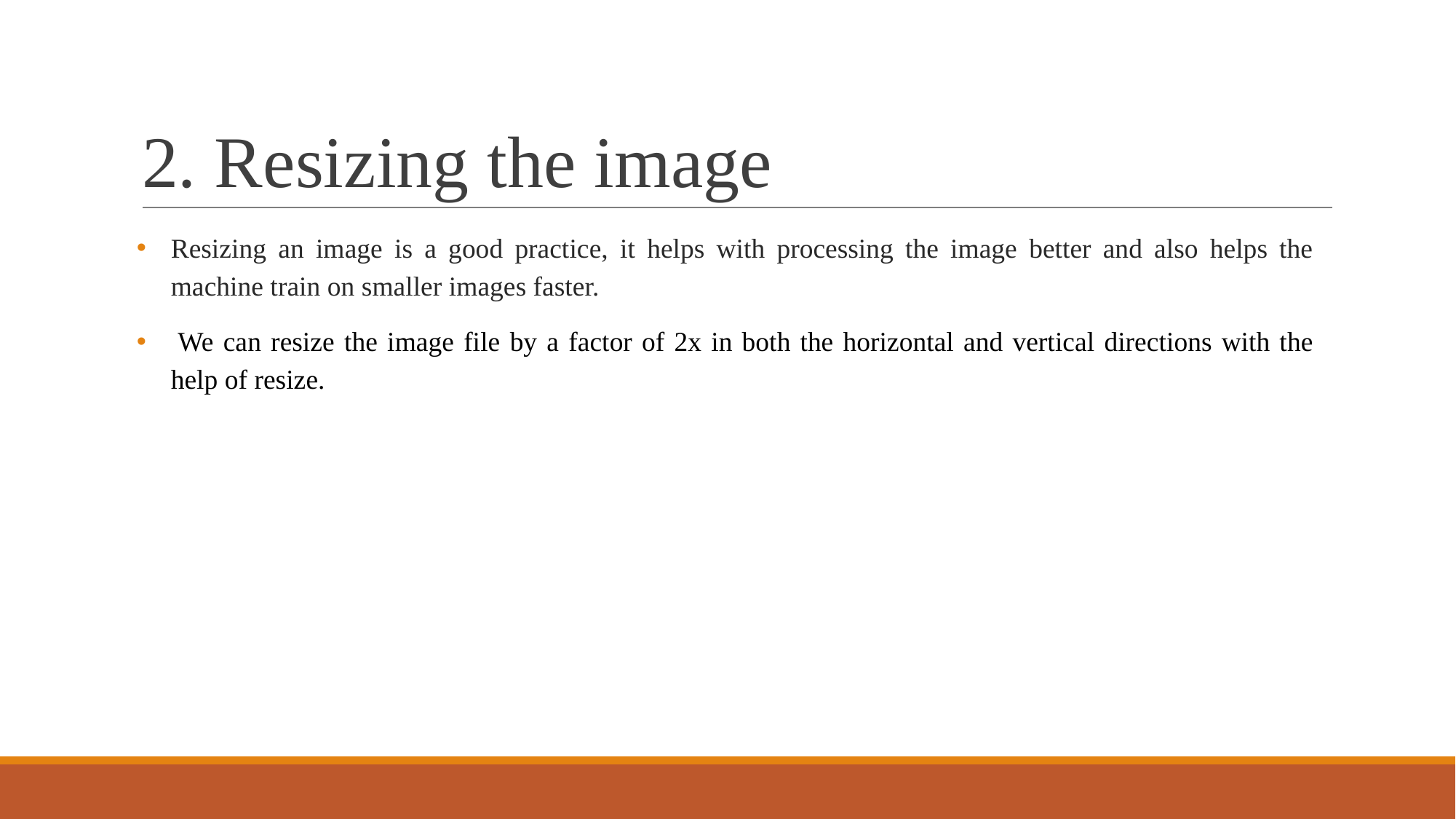

# 2. Resizing the image
Resizing an image is a good practice, it helps with processing the image better and also helps the machine train on smaller images faster.
 We can resize the image file by a factor of 2x in both the horizontal and vertical directions with the help of resize.